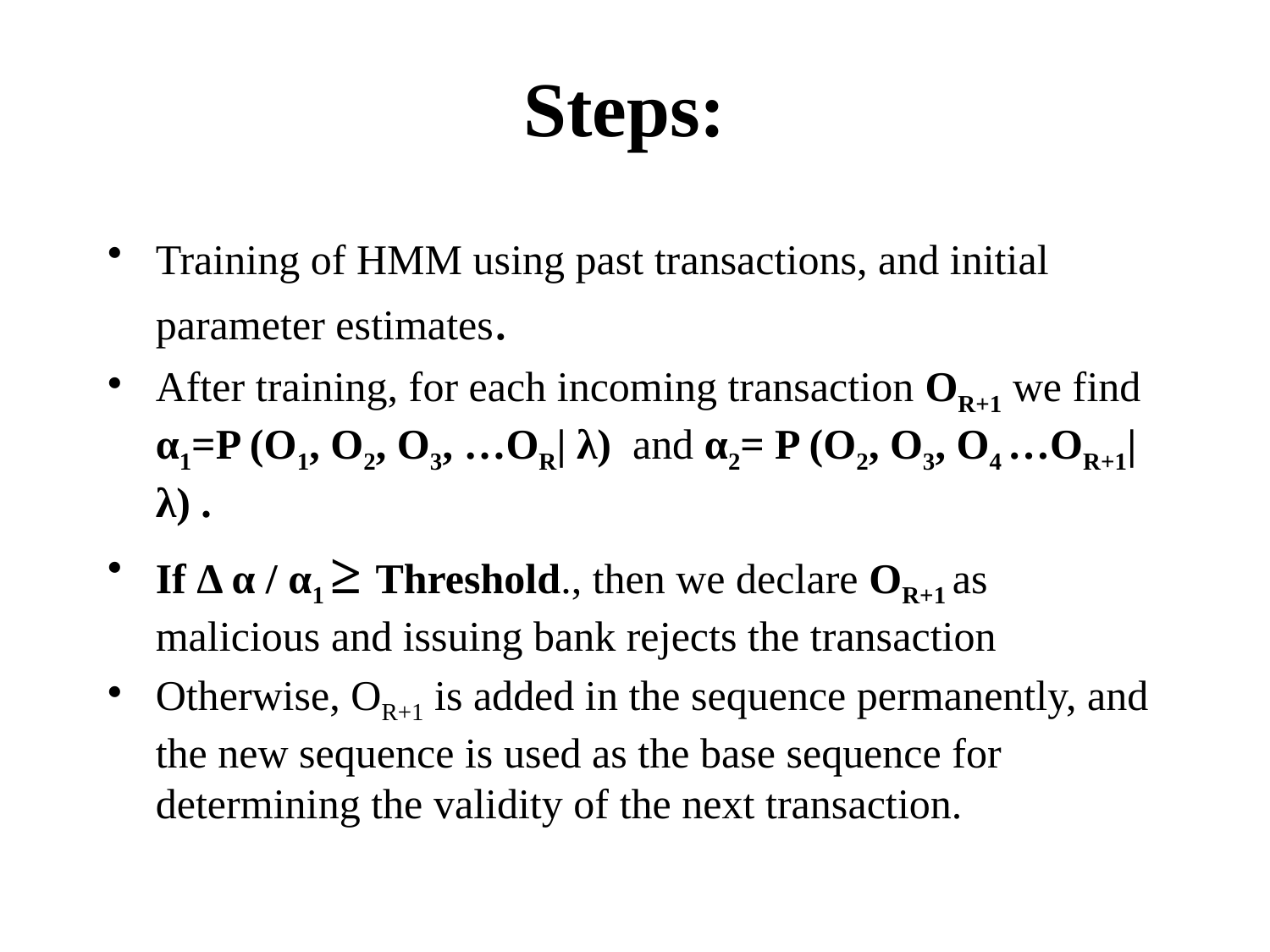

# Steps:
Training of HMM using past transactions, and initial parameter estimates.
After training, for each incoming transaction OR+1 we find α1=P (O1, O2, O3, …OR| λ)  and α2= P (O2, O3, O4 …OR+1| λ) .
If Δ α / α1 ≥ Threshold., then we declare OR+1 as malicious and issuing bank rejects the transaction
Otherwise, OR+1 is added in the sequence permanently, and the new sequence is used as the base sequence for determining the validity of the next transaction.